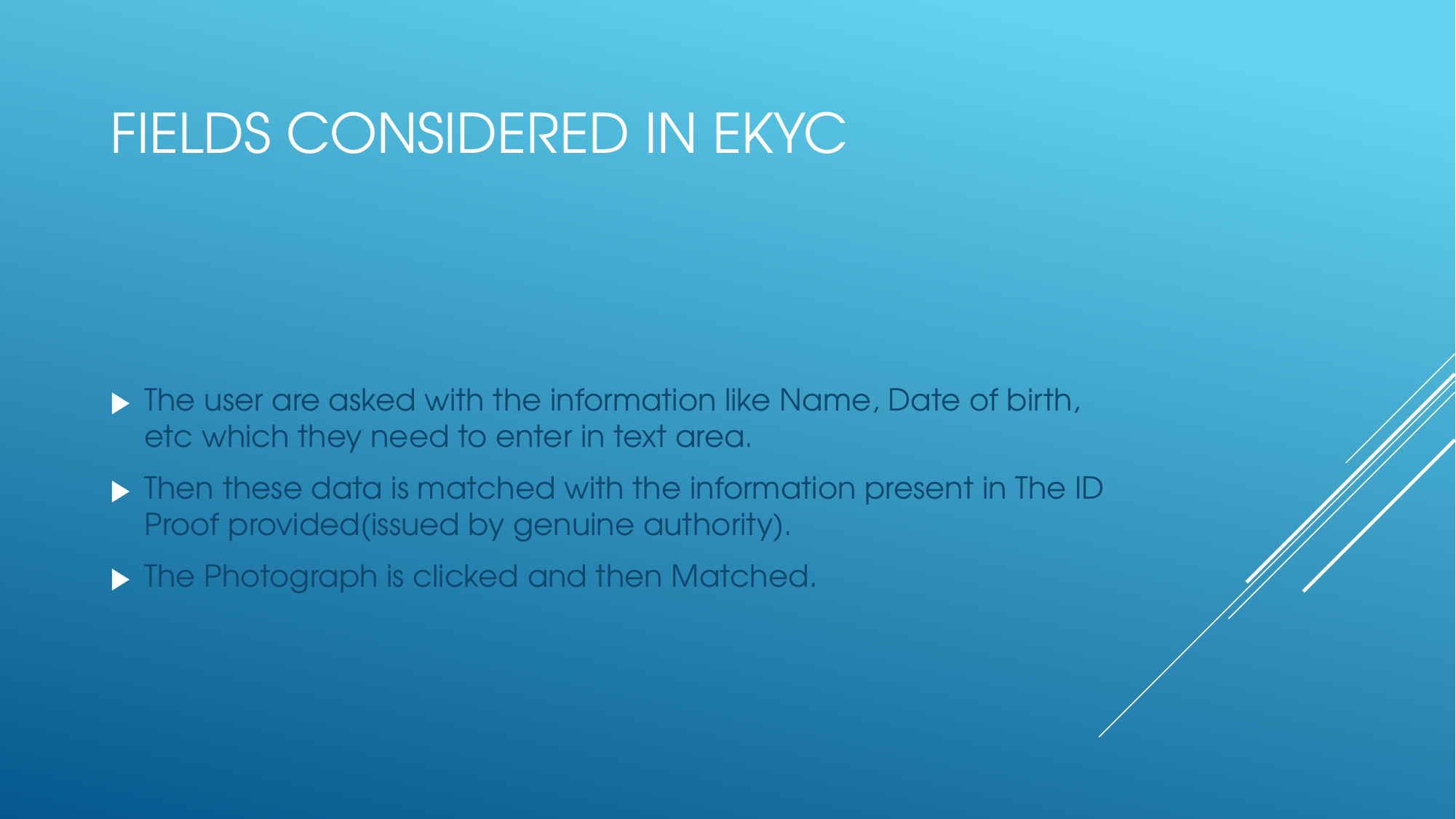

# FIELDS CONSIDERED IN EKYC
The user are asked with the information like Name, Date of birth, etc which they need to enter in text area.
Then these data is matched with the information present in The ID Proof provided(issued by genuine authority).
The Photograph is clicked and then Matched.